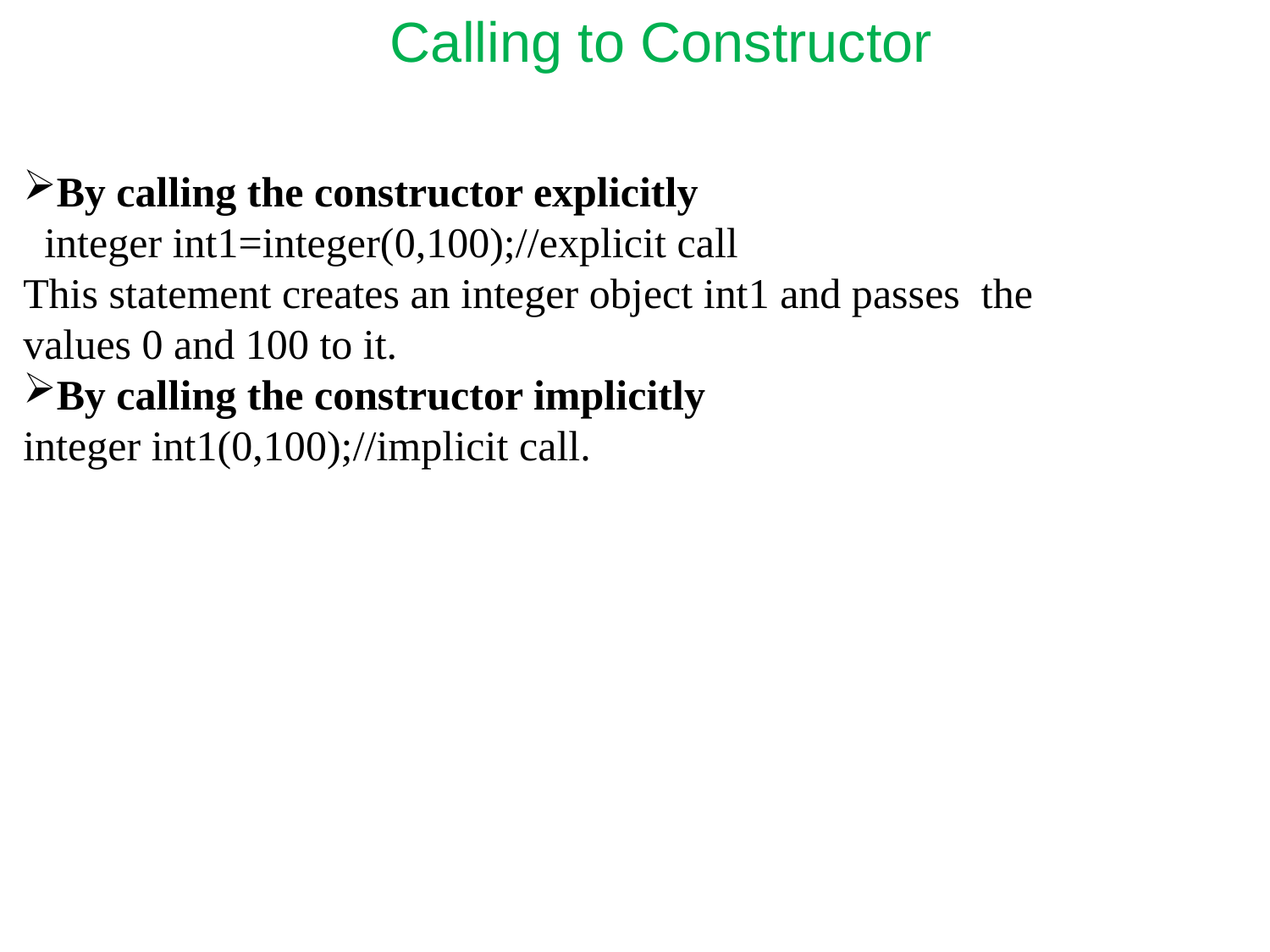

Calling to Constructor
By calling the constructor explicitly
  integer int1=integer(0,100);//explicit call
This statement creates an integer object int1 and passes  the values 0 and 100 to it.
By calling the constructor implicitly
integer int1(0,100);//implicit call.